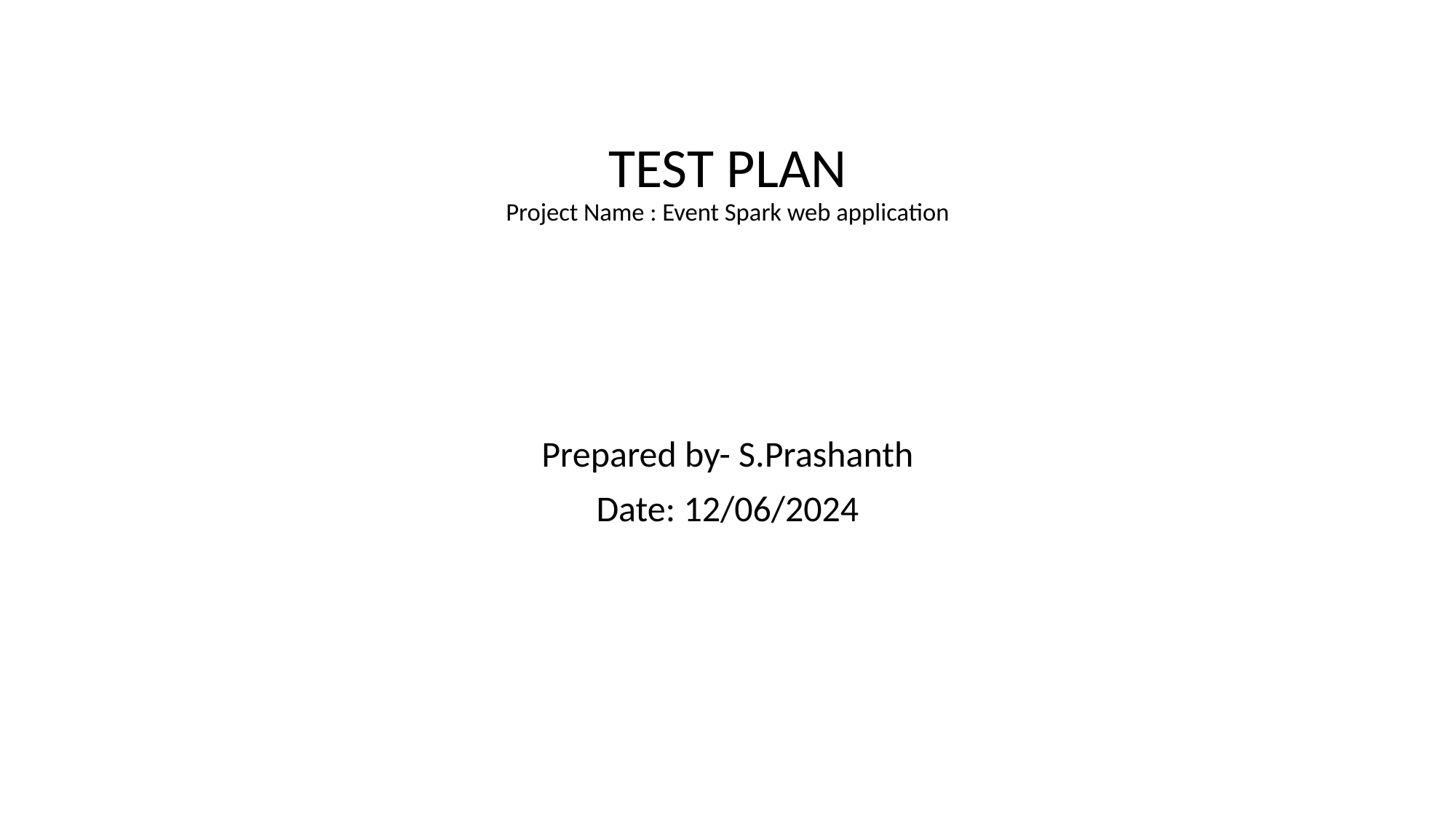

# TEST PLAN Project Name : Event Spark web application
Prepared by- S.Prashanth
Date: 12/06/2024